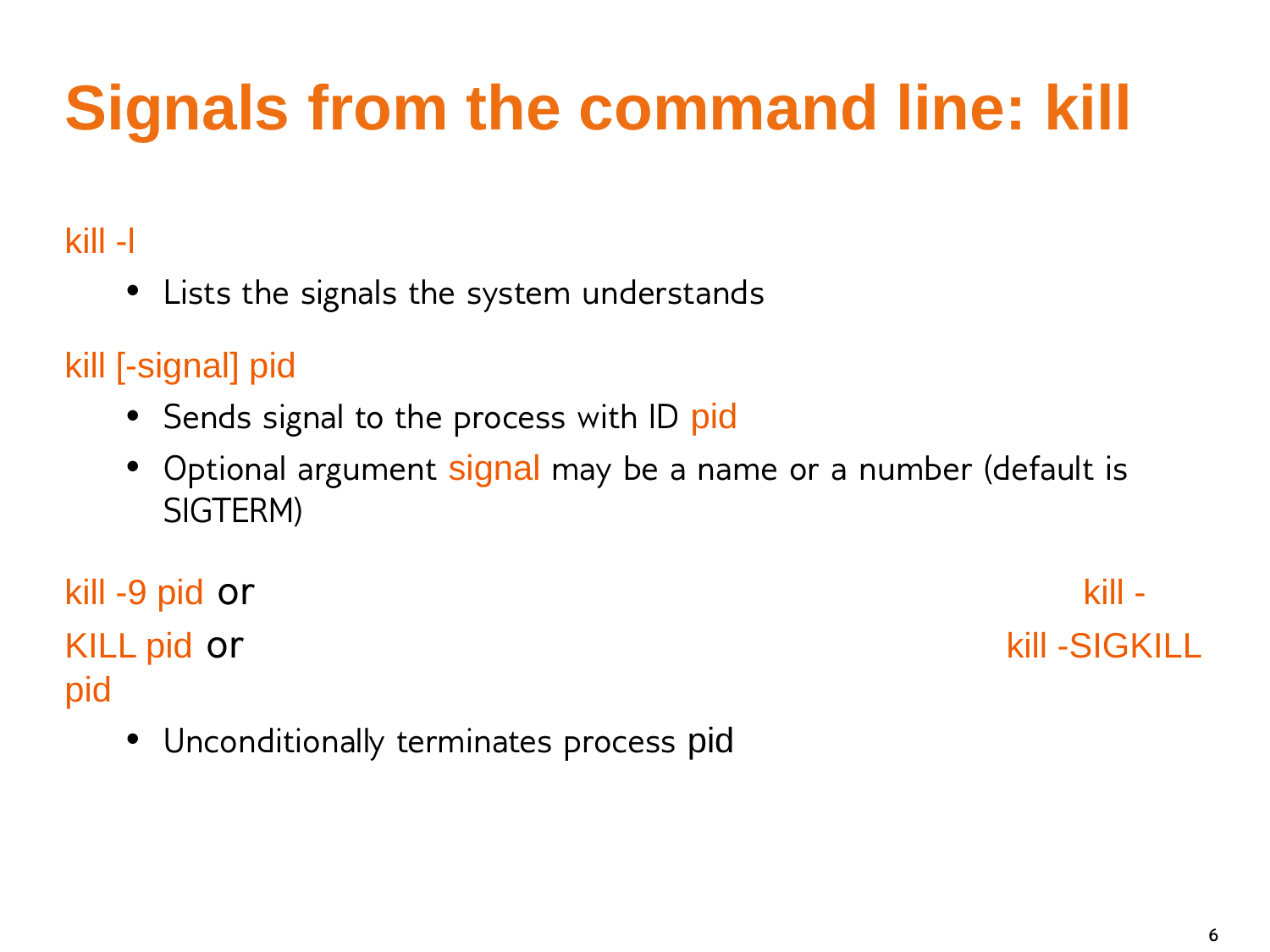

# Signals from the command line: kill
kill -l
Lists the signals the system understands
kill [-signal] pid
Sends signal to the process with ID pid
Optional argument signal may be a name or a number (default is SIGTERM)
kill -9 pid or                                                               kill -KILL pid or                                                          kill -SIGKILL pid
Unconditionally terminates process pid